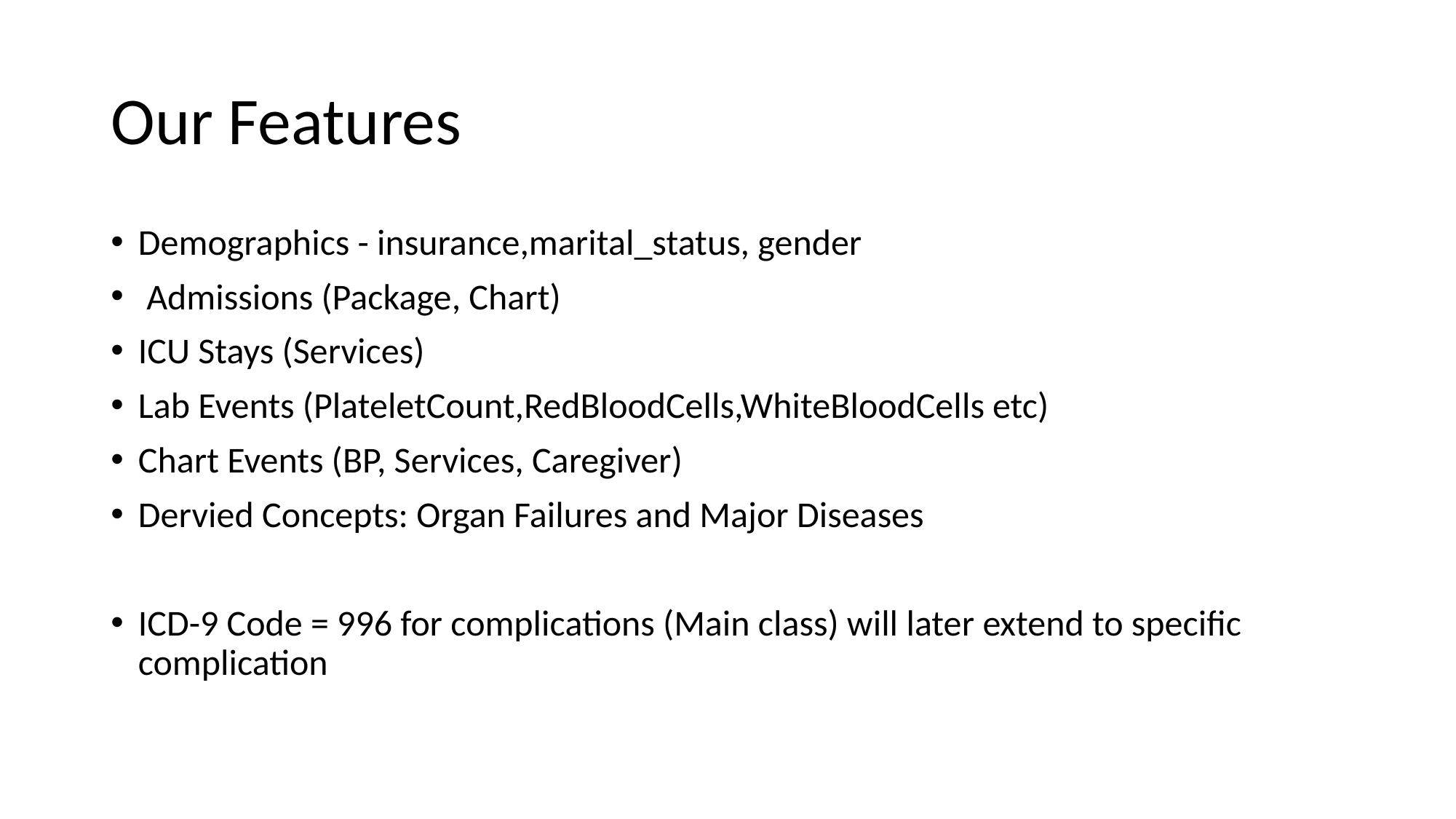

# Our Features
Demographics - insurance,marital_status, gender
 Admissions (Package, Chart)
ICU Stays (Services)
Lab Events (PlateletCount,RedBloodCells,WhiteBloodCells etc)
Chart Events (BP, Services, Caregiver)
Dervied Concepts: Organ Failures and Major Diseases

ICD-9 Code = 996 for complications (Main class) will later extend to specific complication